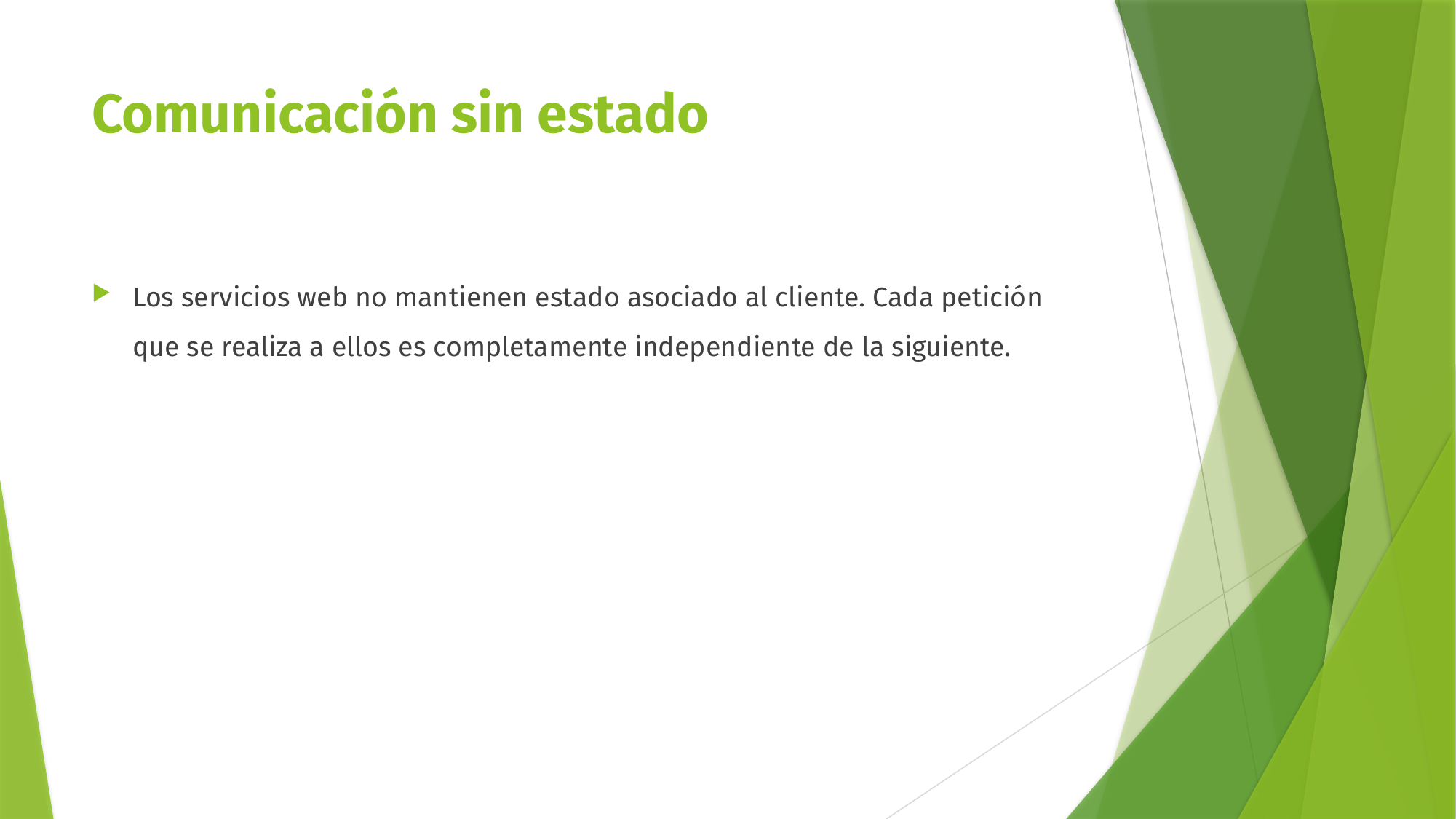

# Comunicación sin estado
Los servicios web no mantienen estado asociado al cliente. Cada petición que se realiza a ellos es completamente independiente de la siguiente.